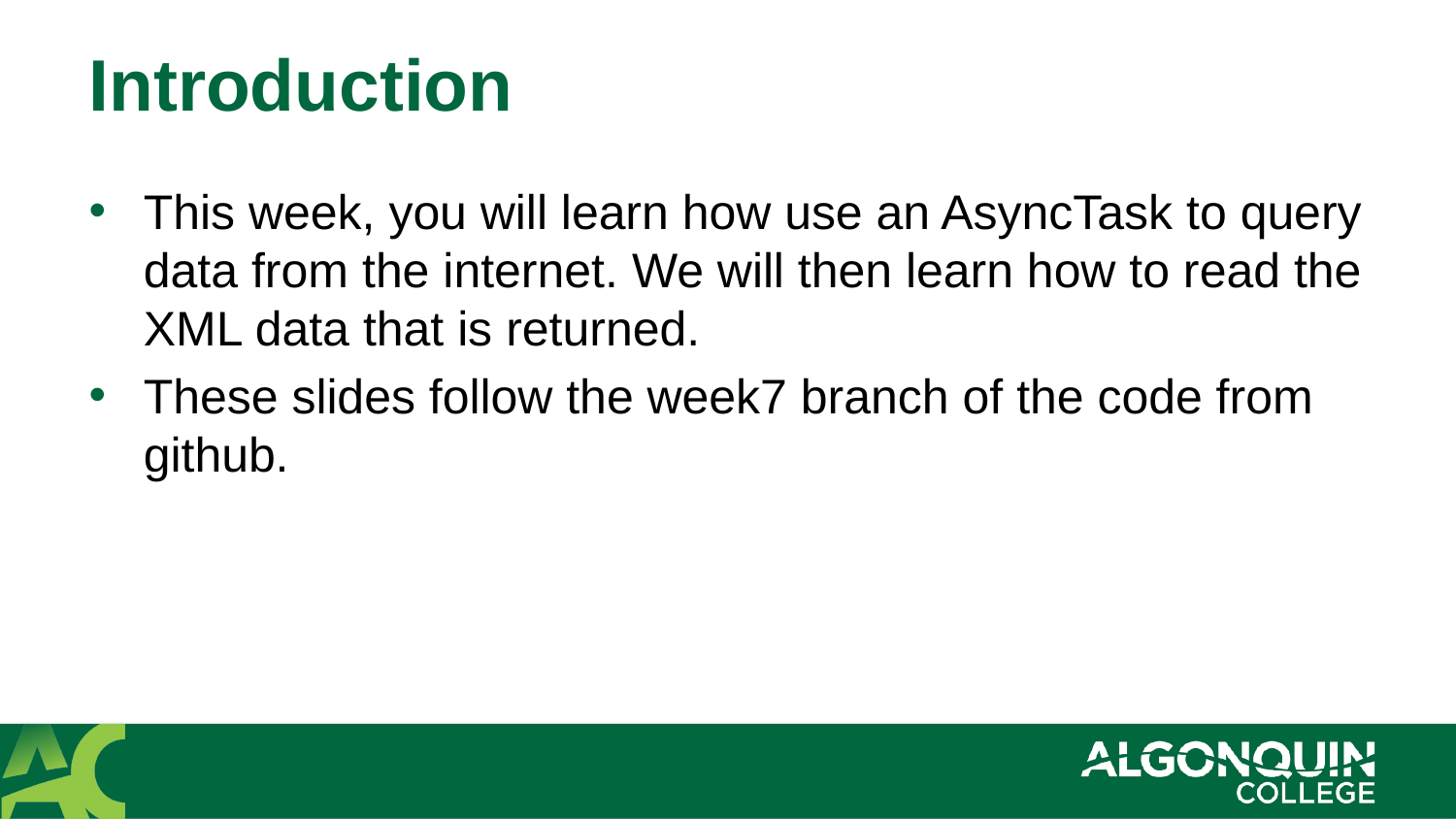

# Introduction
This week, you will learn how use an AsyncTask to query data from the internet. We will then learn how to read the XML data that is returned.
These slides follow the week7 branch of the code from github.